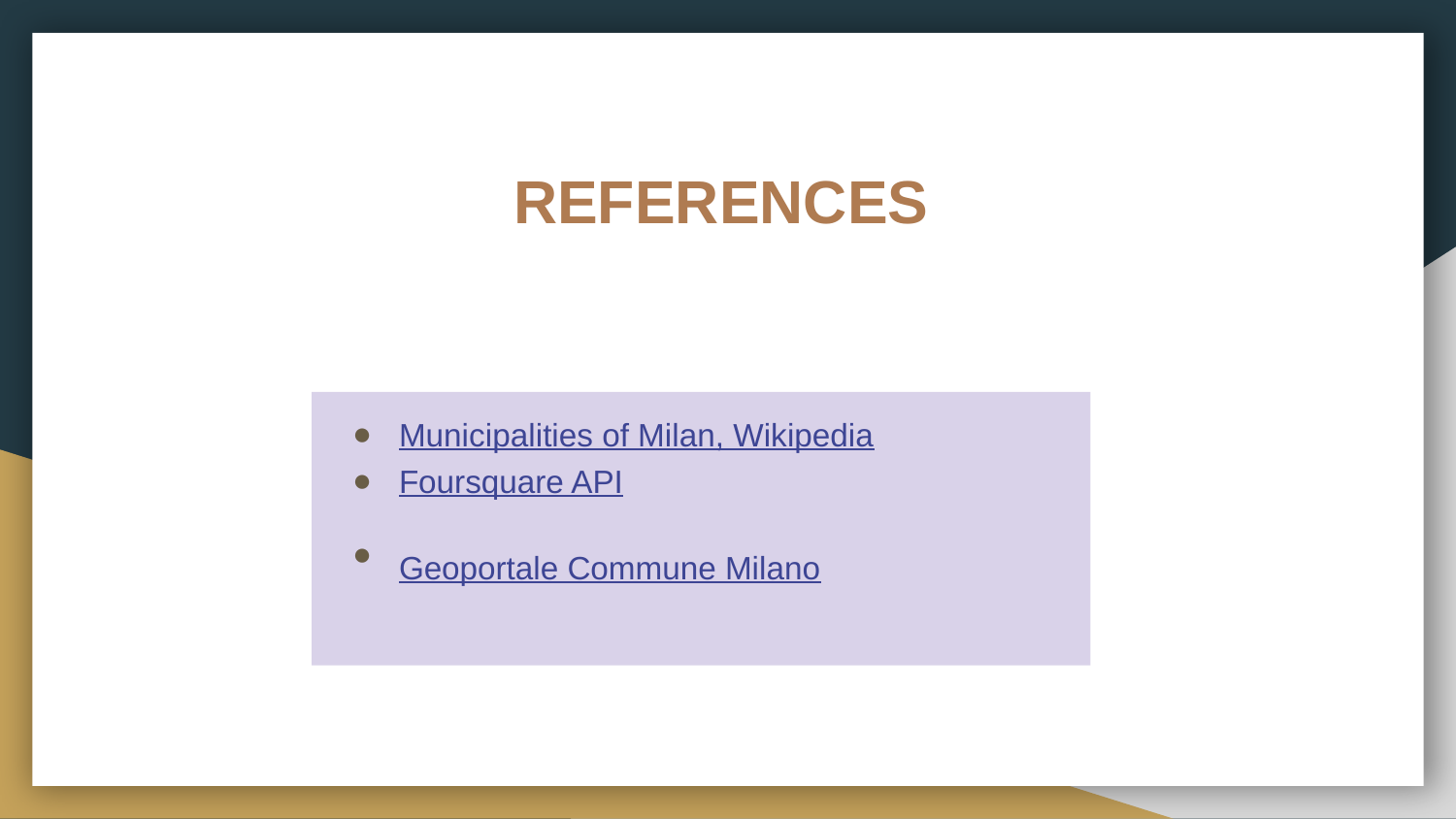

REFERENCES
# Municipalities of Milan, Wikipedia
Foursquare API
Geoportale Commune Milano